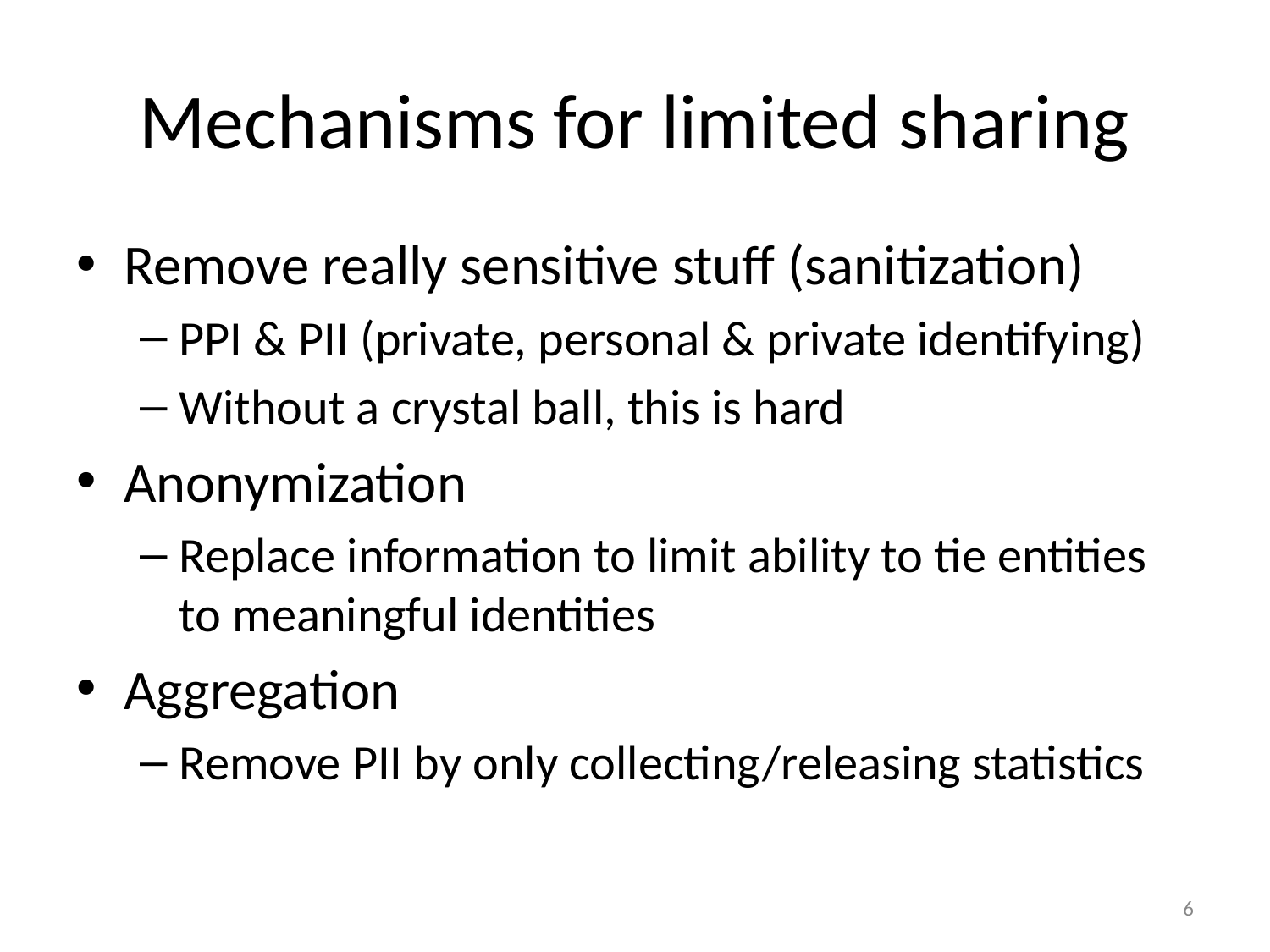

# Mechanisms for limited sharing
Remove really sensitive stuff (sanitization)
PPI & PII (private, personal & private identifying)
Without a crystal ball, this is hard
Anonymization
Replace information to limit ability to tie entities to meaningful identities
Aggregation
Remove PII by only collecting/releasing statistics

6